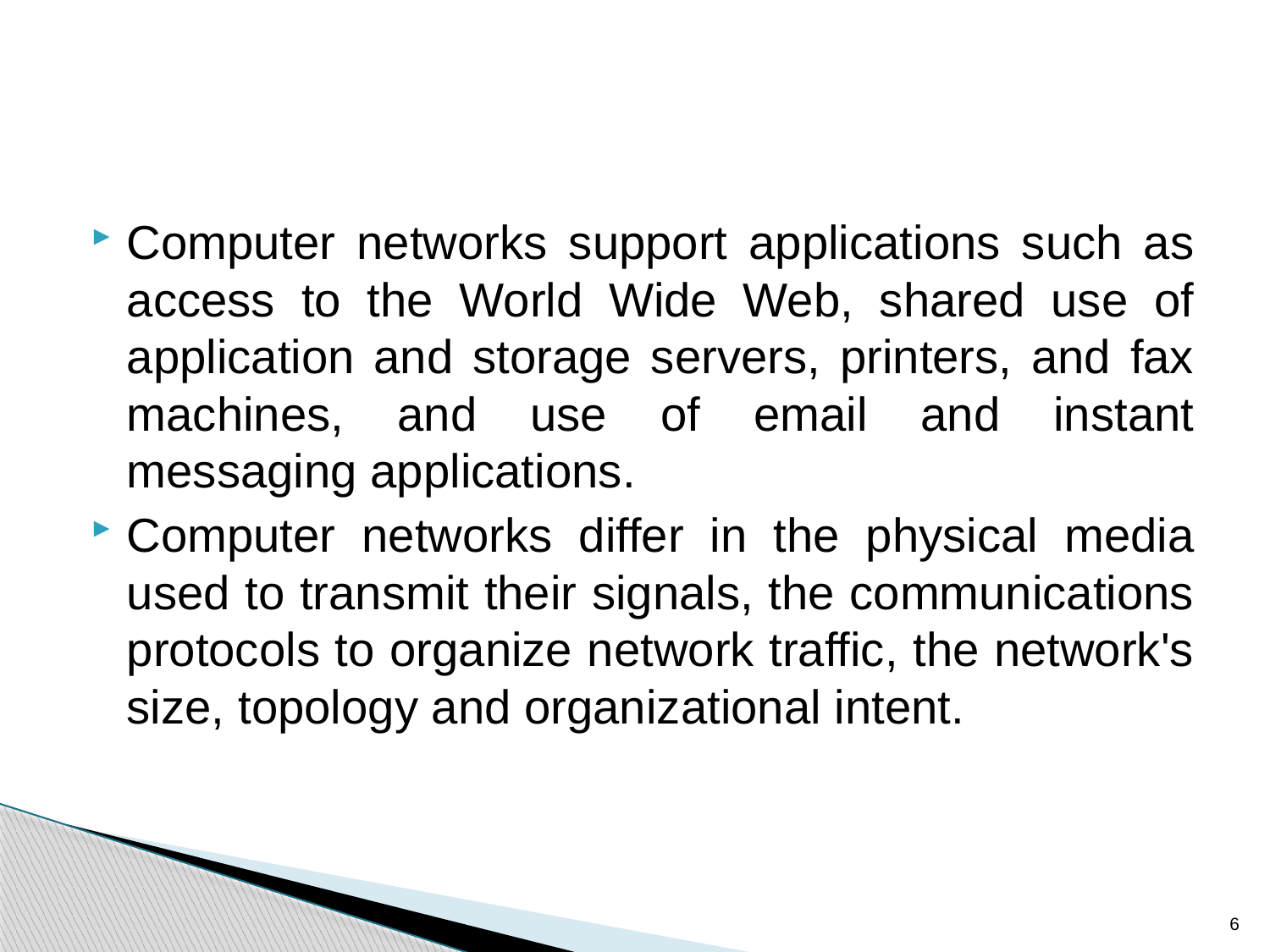

#
Computer networks support applications such as access to the World Wide Web, shared use of application and storage servers, printers, and fax machines, and use of email and instant messaging applications.
Computer networks differ in the physical media used to transmit their signals, the communications protocols to organize network traffic, the network's size, topology and organizational intent.

6